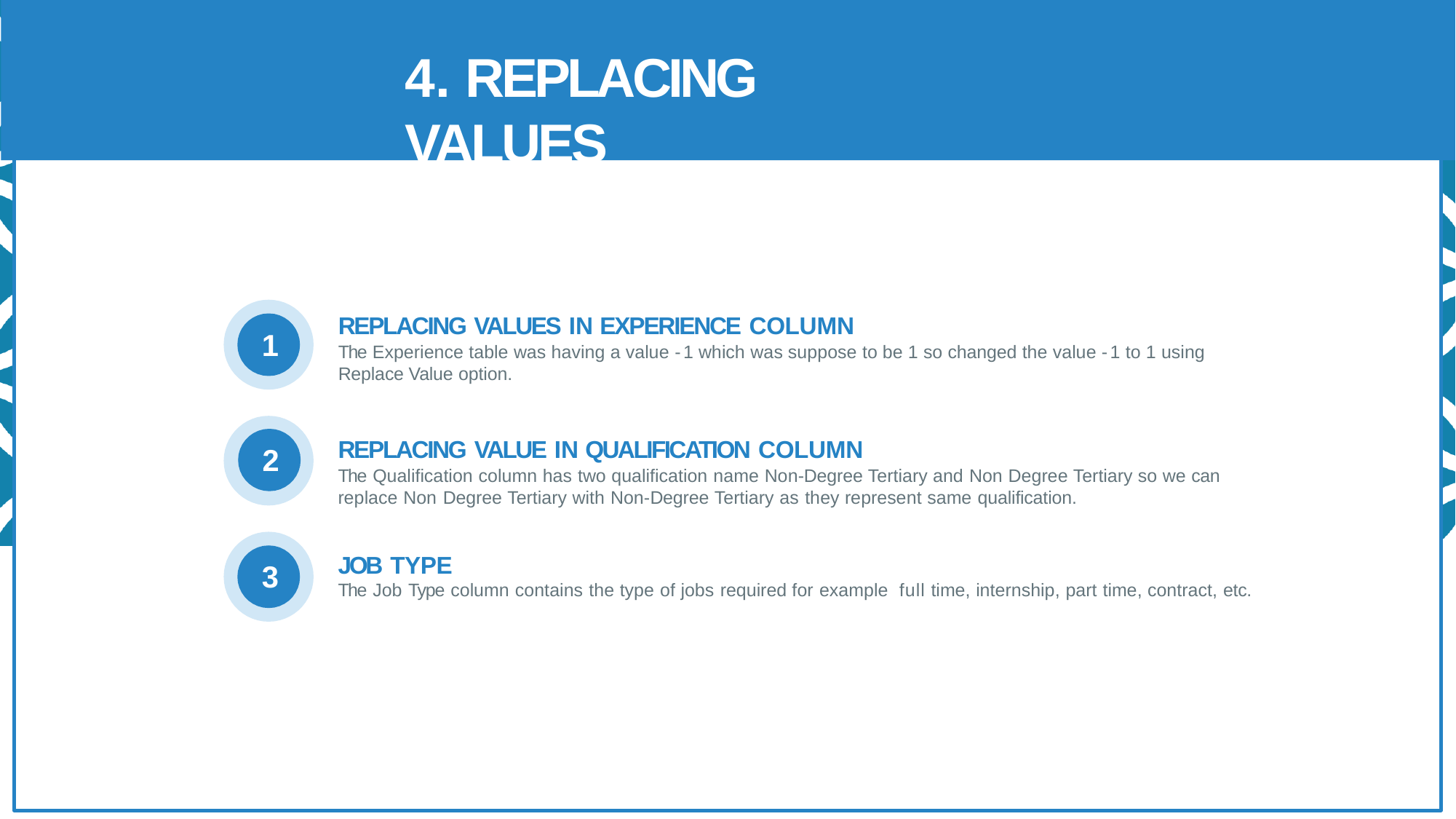

# 4. REPLACING VALUES

REPLACING VALUES IN EXPERIENCE COLUMN
The Experience table was having a value -1 which was suppose to be 1 so changed the value -1 to 1 using Replace Value option.
1

REPLACING VALUE IN QUALIFICATION COLUMN
The Qualification column has two qualification name Non-Degree Tertiary and Non Degree Tertiary so we can replace Non Degree Tertiary with Non-Degree Tertiary as they represent same qualification.
2

JOB TYPE
The Job Type column contains the type of jobs required for example full time, internship, part time, contract, etc.
3